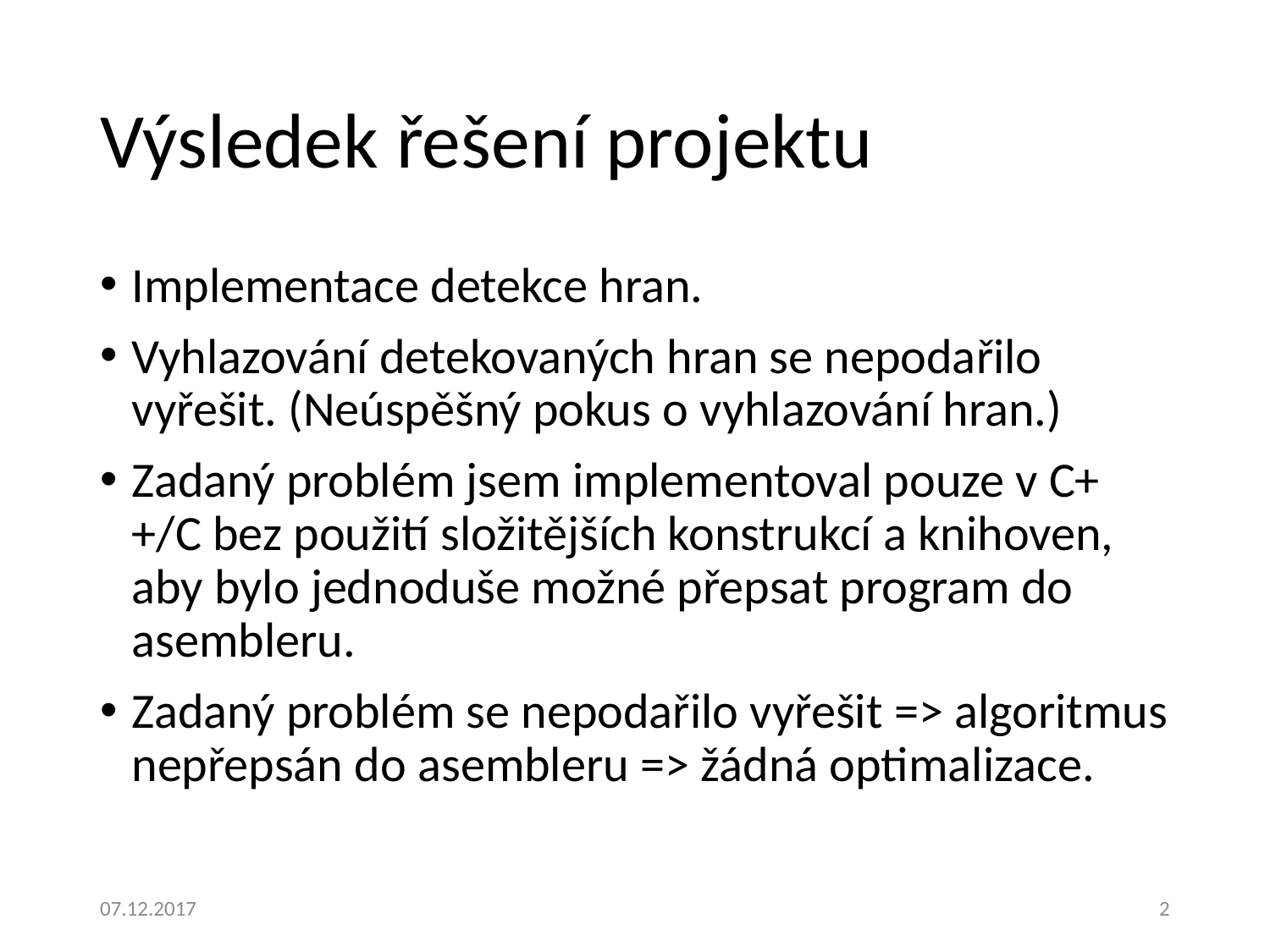

# Výsledek řešení projektu
Implementace detekce hran.
Vyhlazování detekovaných hran se nepodařilo vyřešit. (Neúspěšný pokus o vyhlazování hran.)
Zadaný problém jsem implementoval pouze v C++/C bez použití složitějších konstrukcí a knihoven, aby bylo jednoduše možné přepsat program do asembleru.
Zadaný problém se nepodařilo vyřešit => algoritmus nepřepsán do asembleru => žádná optimalizace.
07.12.2017
2